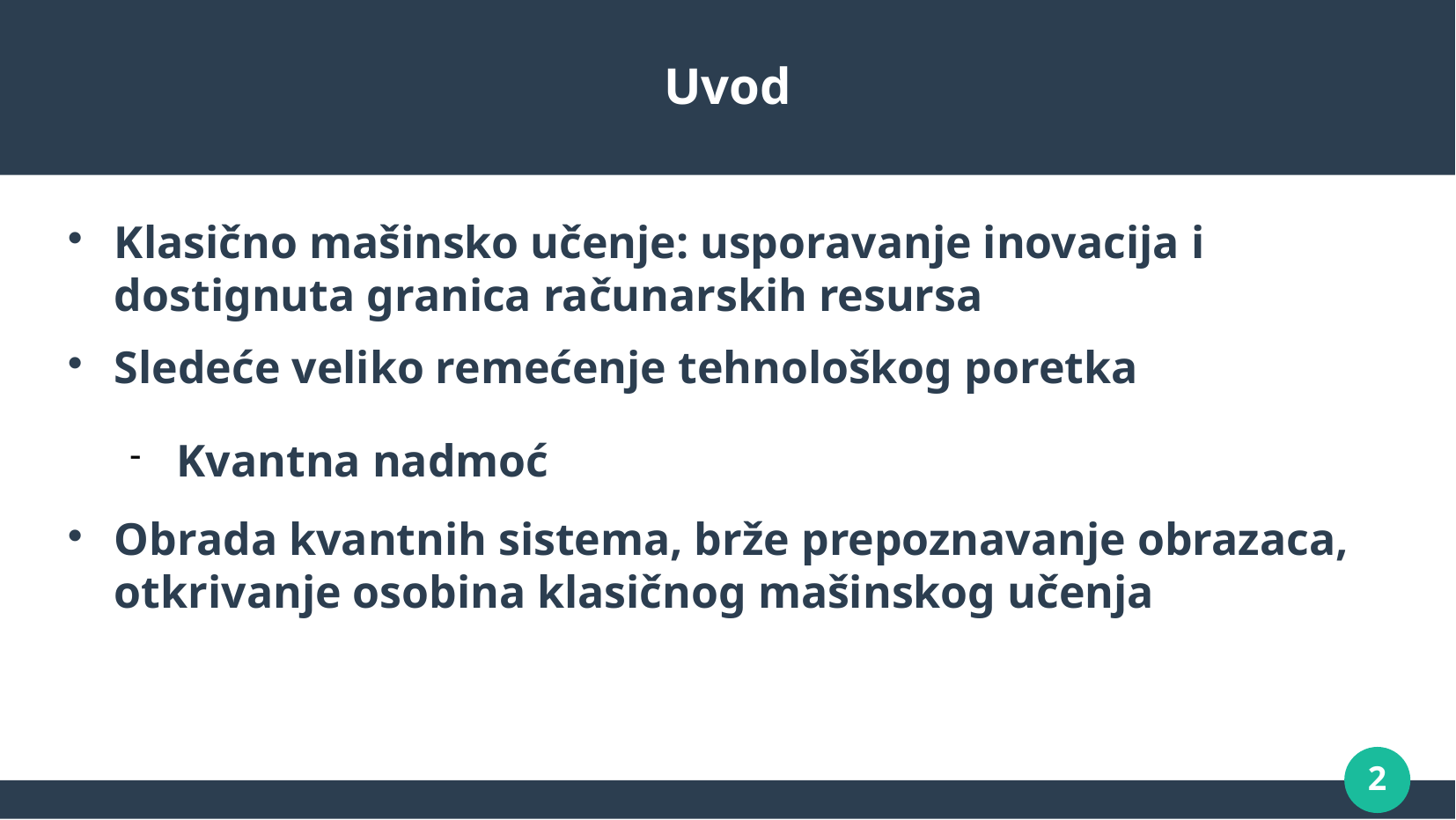

# Uvod
Klasično mašinsko učenje: usporavanje inovacija i dostignuta granica računarskih resursa
Sledeće veliko remećenje tehnološkog poretka
Kvantna nadmoć
Obrada kvantnih sistema, brže prepoznavanje obrazaca, otkrivanje osobina klasičnog mašinskog učenja